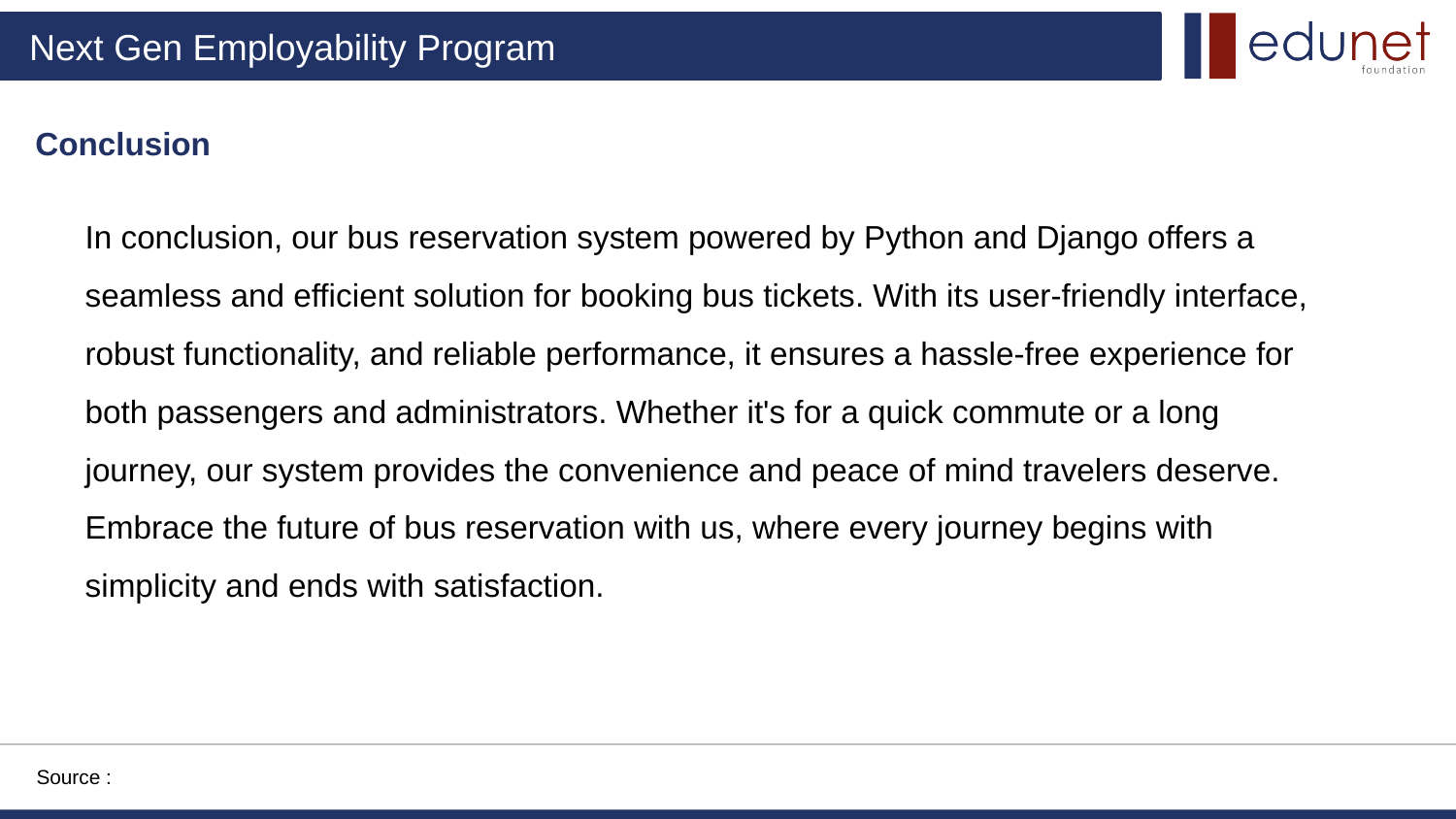

Conclusion
In conclusion, our bus reservation system powered by Python and Django offers a seamless and efficient solution for booking bus tickets. With its user-friendly interface, robust functionality, and reliable performance, it ensures a hassle-free experience for both passengers and administrators. Whether it's for a quick commute or a long journey, our system provides the convenience and peace of mind travelers deserve. Embrace the future of bus reservation with us, where every journey begins with simplicity and ends with satisfaction.
Source :